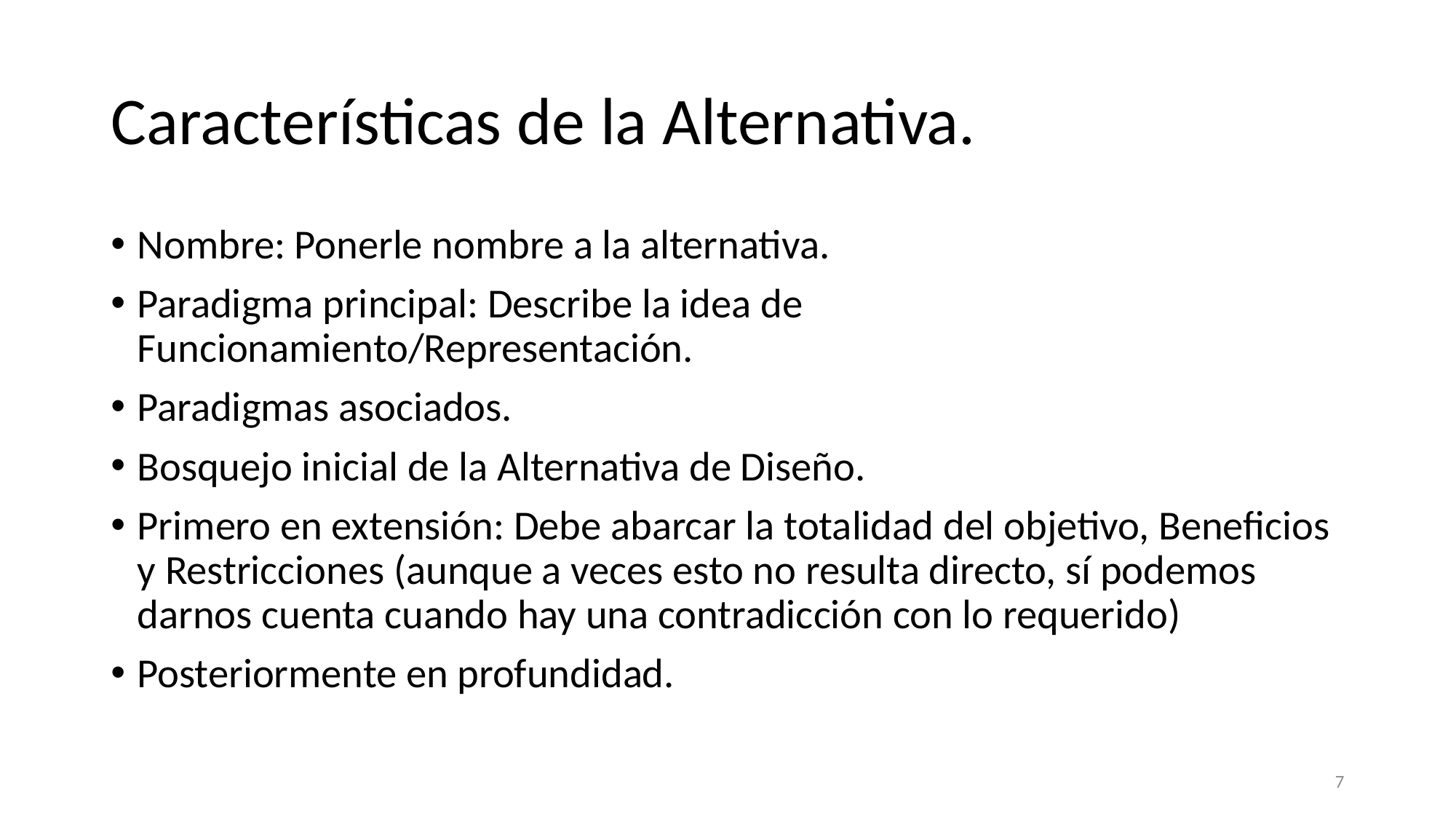

# Características de la Alternativa.
Nombre: Ponerle nombre a la alternativa.
Paradigma principal: Describe la idea de Funcionamiento/Representación.
Paradigmas asociados.
Bosquejo inicial de la Alternativa de Diseño.
Primero en extensión: Debe abarcar la totalidad del objetivo, Beneficios y Restricciones (aunque a veces esto no resulta directo, sí podemos darnos cuenta cuando hay una contradicción con lo requerido)
Posteriormente en profundidad.

7